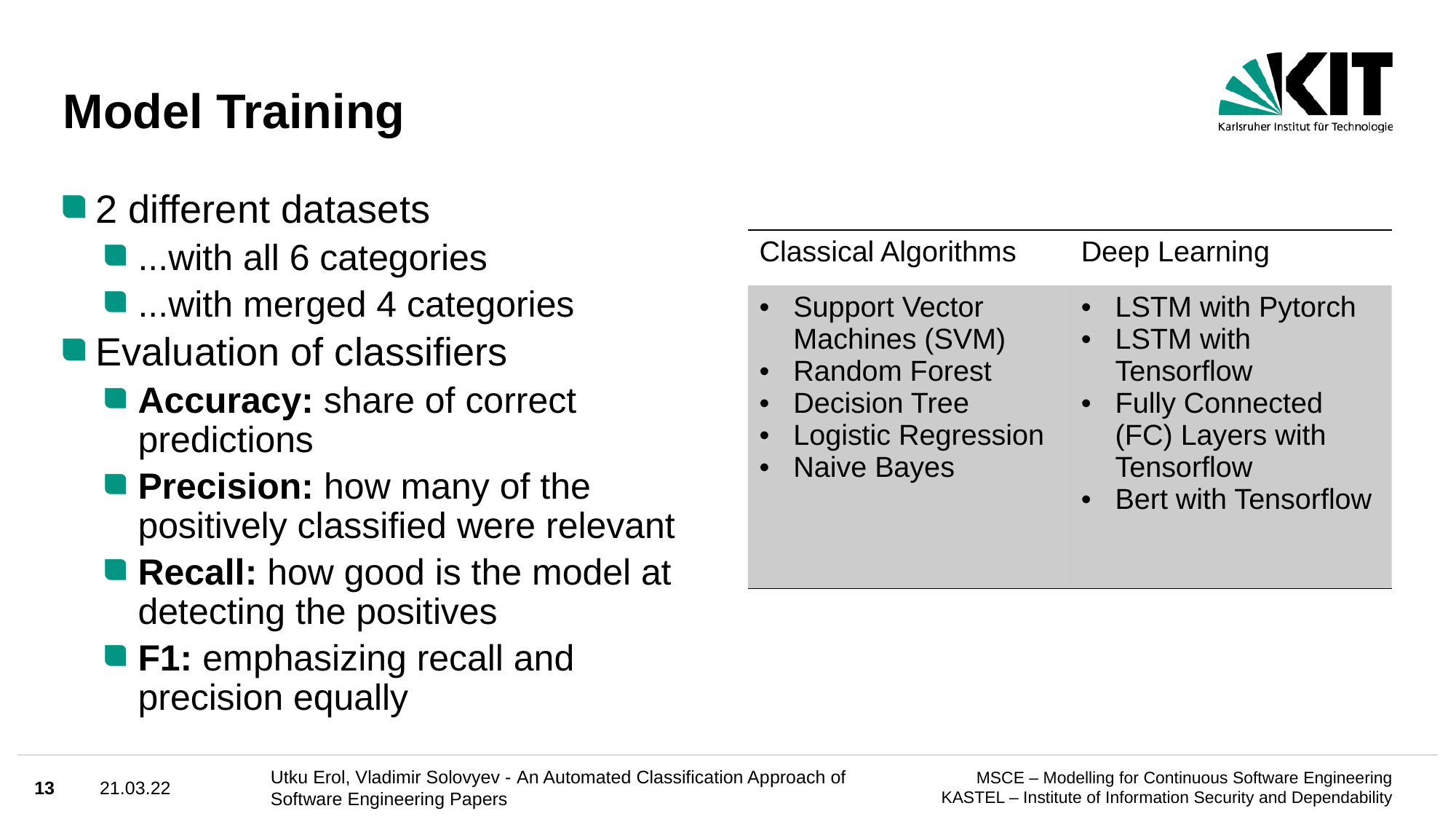

# Model Training
2 different datasets
...with all 6 categories
...with merged 4 categories
Evaluation of classifiers
Accuracy: share of correct predictions
Precision: how many of the positively classified were relevant
Recall: how good is the model at detecting the positives
F1: emphasizing recall and precision equally
| Classical Algorithms | Deep Learning |
| --- | --- |
| Support Vector Machines (SVM) Random Forest Decision Tree Logistic Regression Naive Bayes | LSTM with Pytorch LSTM with Tensorflow Fully Connected (FC) Layers with Tensorflow Bert with Tensorflow |
13
21.03.22